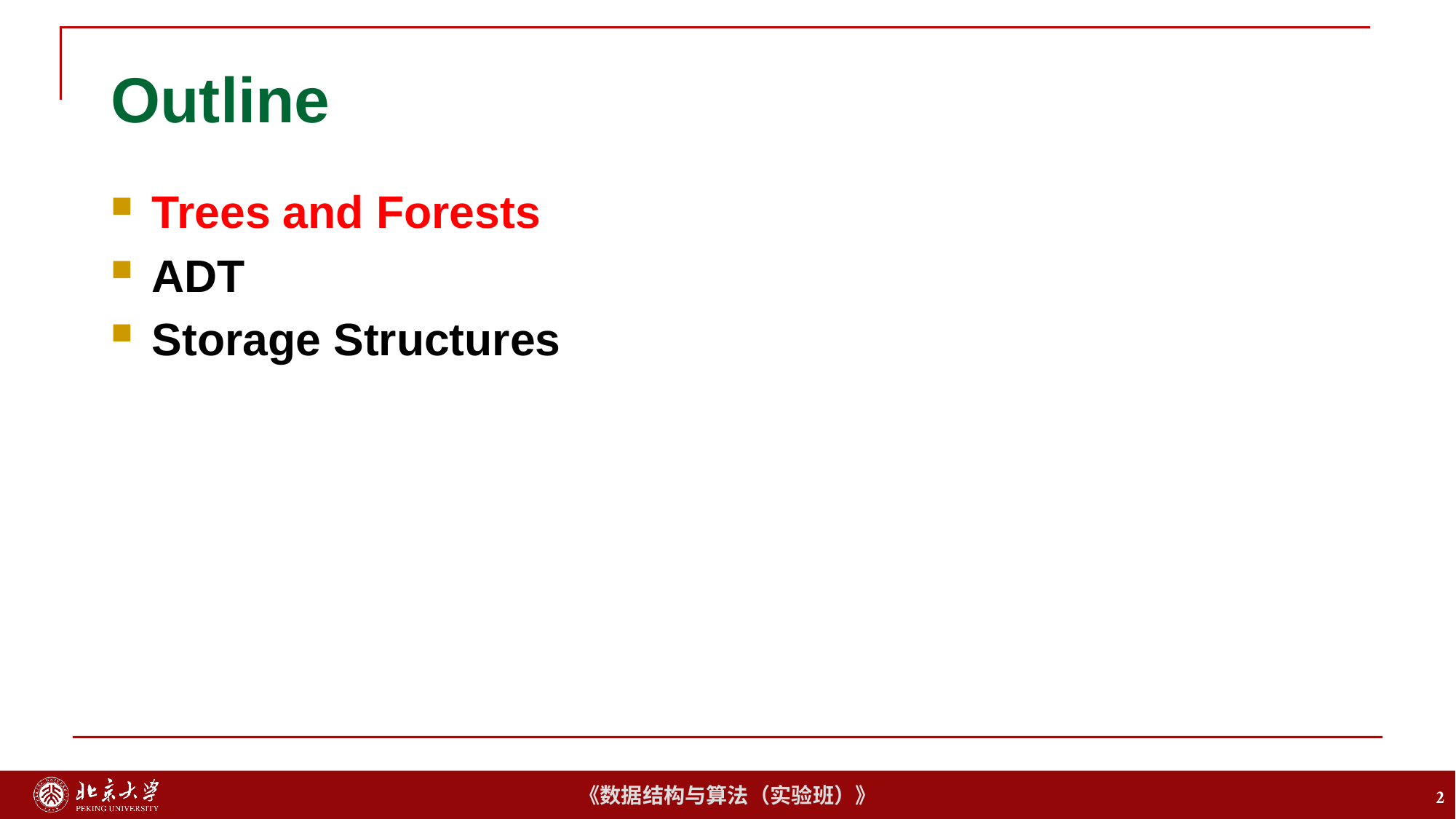

# Outline
Trees and Forests
ADT
Storage Structures

2